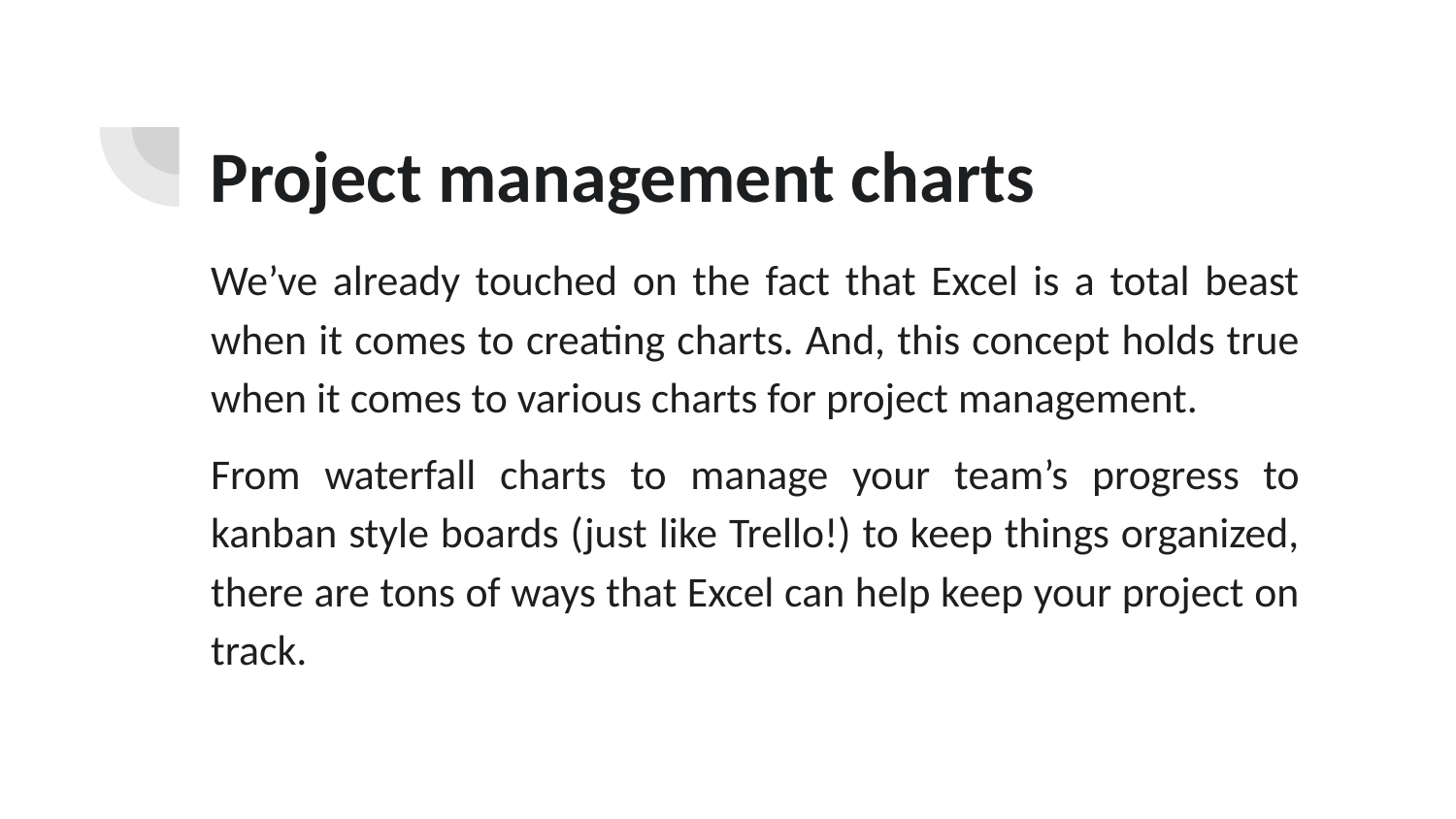

# Project management charts

We’ve already touched on the fact that Excel is a total beast when it comes to creating charts. And, this concept holds true when it comes to various charts for project management.
From waterfall charts to manage your team’s progress to kanban style boards (just like Trello!) to keep things organized, there are tons of ways that Excel can help keep your project on track.